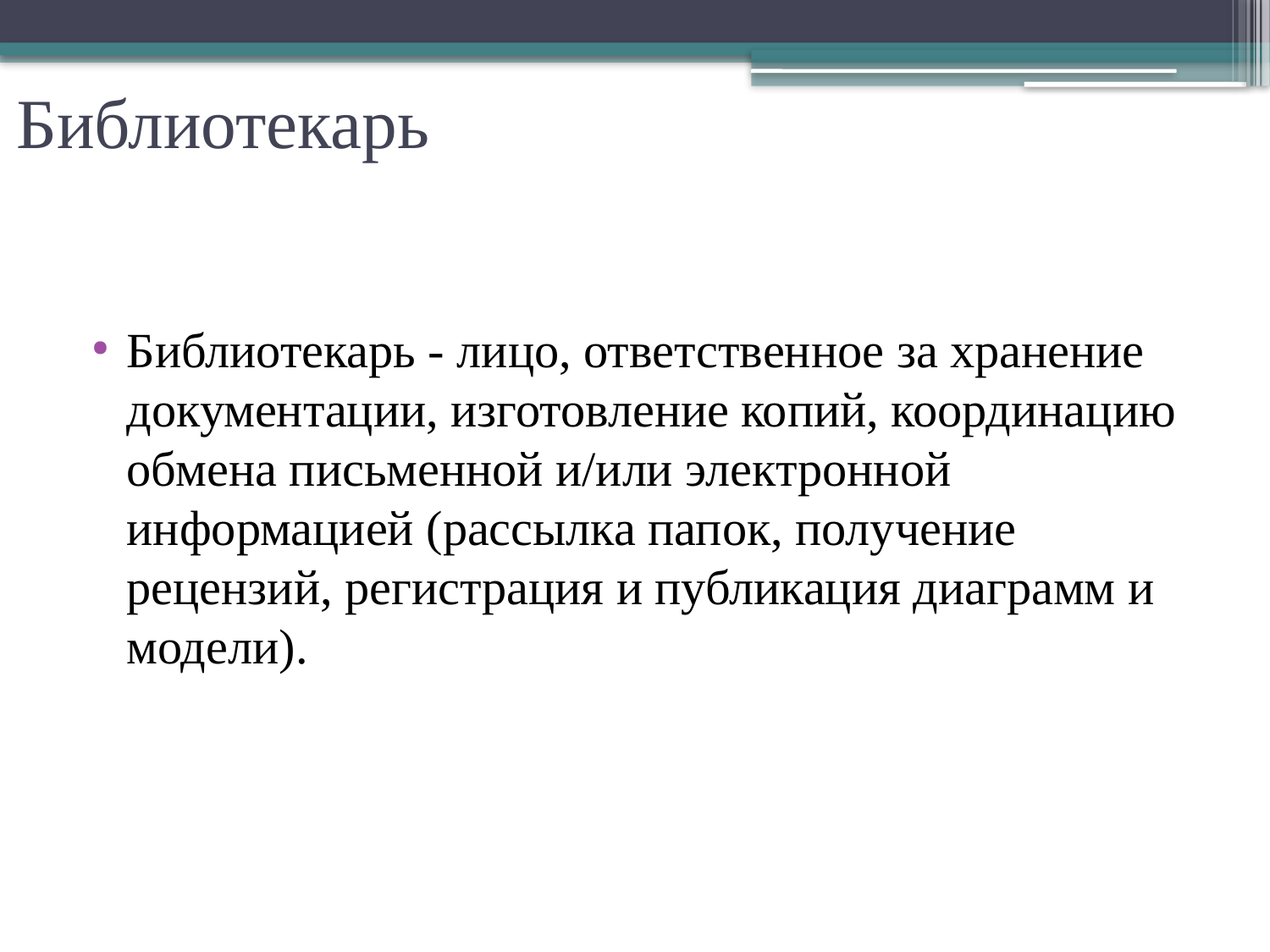

# Библиотекарь
Библиотекарь - лицо, ответственное за хранение документации, изготовление копий, координацию обмена письменной и/или электронной информацией (рассылка папок, получение рецензий, регистрация и публикация диаграмм и модели).